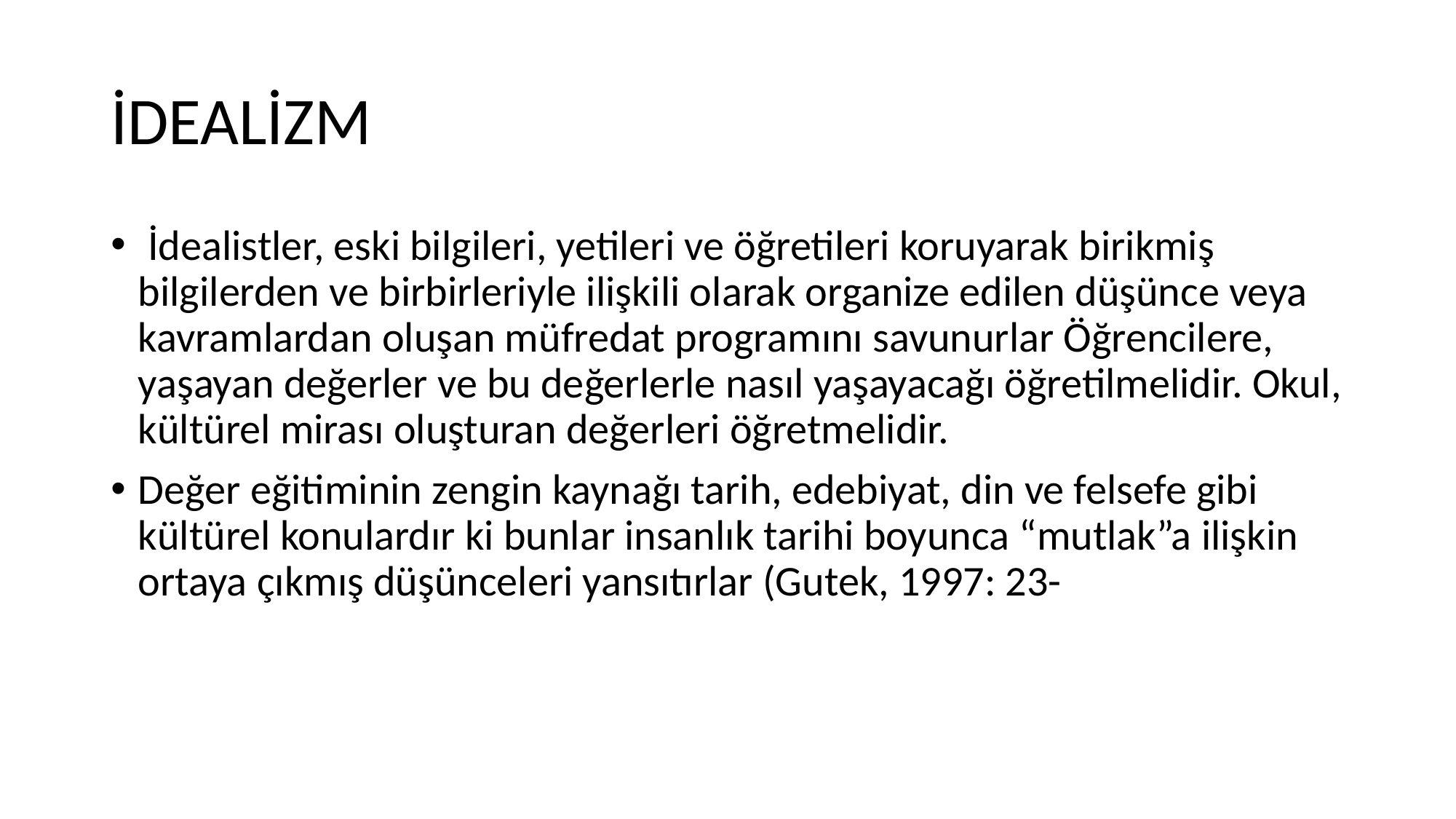

# İDEALİZM
 İdealistler, eski bilgileri, yetileri ve öğretileri koruyarak birikmiş bilgilerden ve birbirleriyle ilişkili olarak organize edilen düşünce veya kavramlardan oluşan müfredat programını savunurlar Öğrencilere, yaşayan değerler ve bu değerlerle nasıl yaşayacağı öğretilmelidir. Okul, kültürel mirası oluşturan değerleri öğretmelidir.
Değer eğitiminin zengin kaynağı tarih, edebiyat, din ve felsefe gibi kültürel konulardır ki bunlar insanlık tarihi boyunca “mutlak”a ilişkin ortaya çıkmış düşünceleri yansıtırlar (Gutek, 1997: 23-